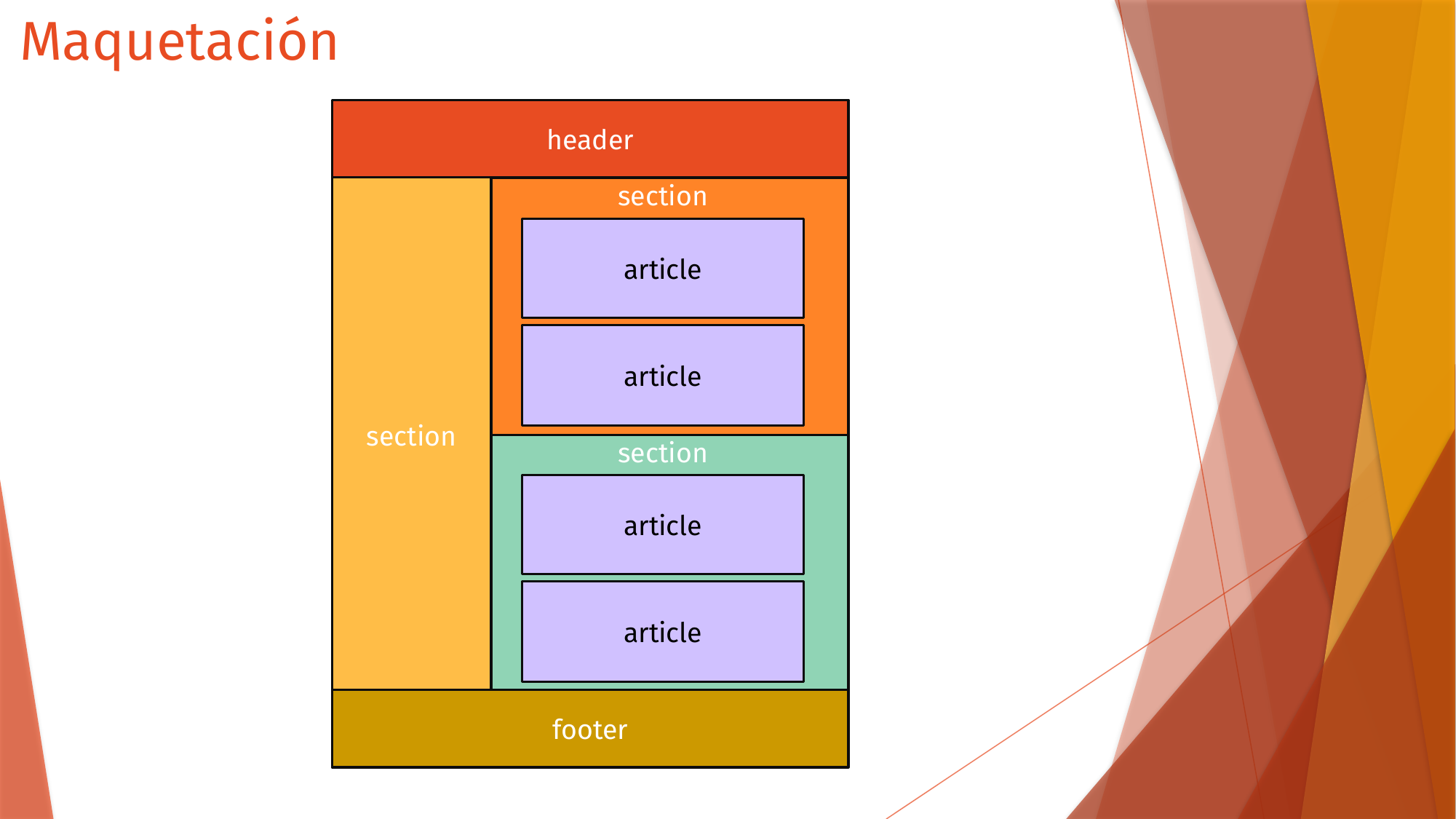

# Maquetación
header
section
section

article
article
section

article
article
footer